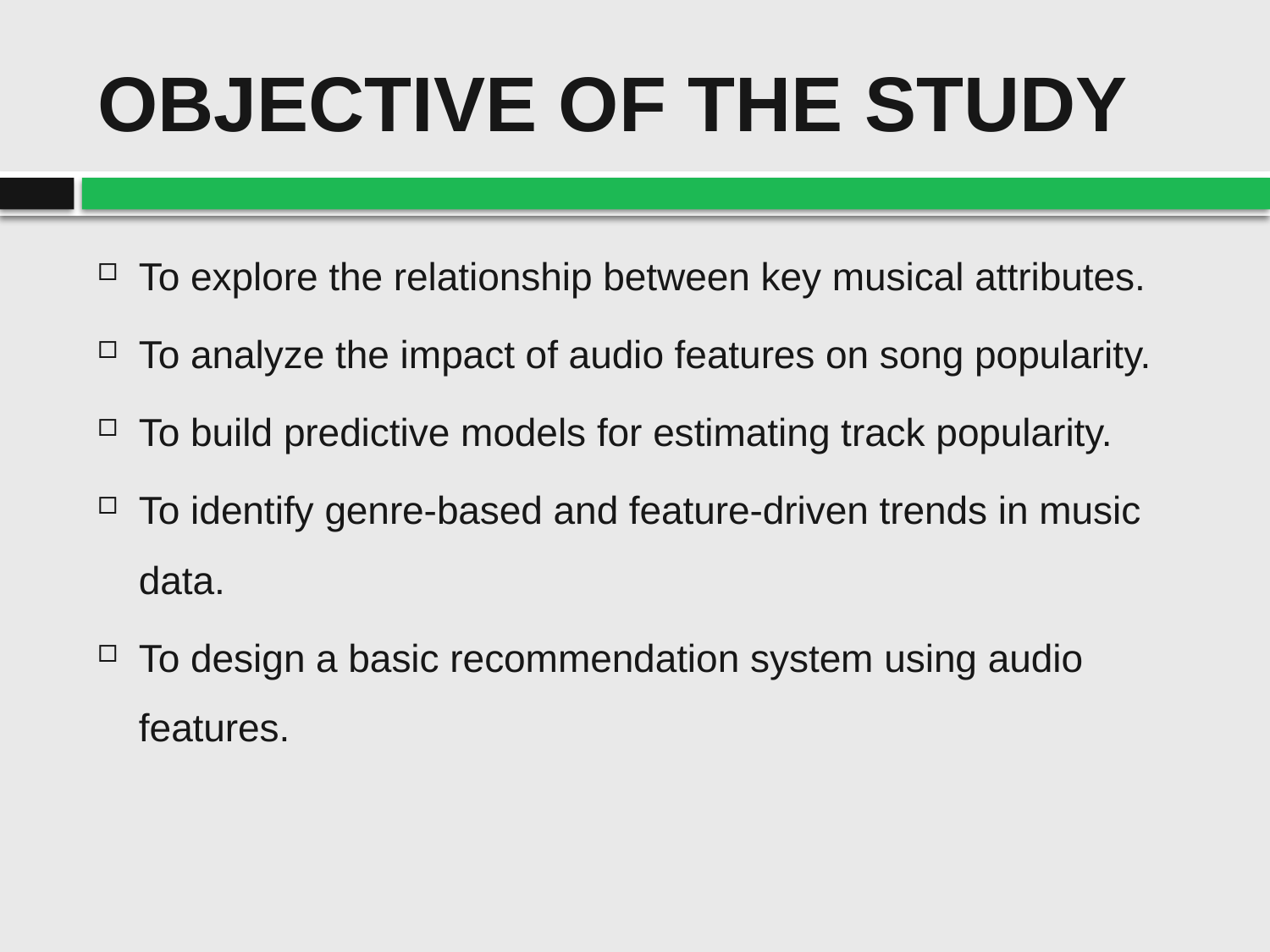

# OBJECTIVE OF THE STUDY
To explore the relationship between key musical attributes.
To analyze the impact of audio features on song popularity.
To build predictive models for estimating track popularity.
To identify genre-based and feature-driven trends in music data.
To design a basic recommendation system using audio features.